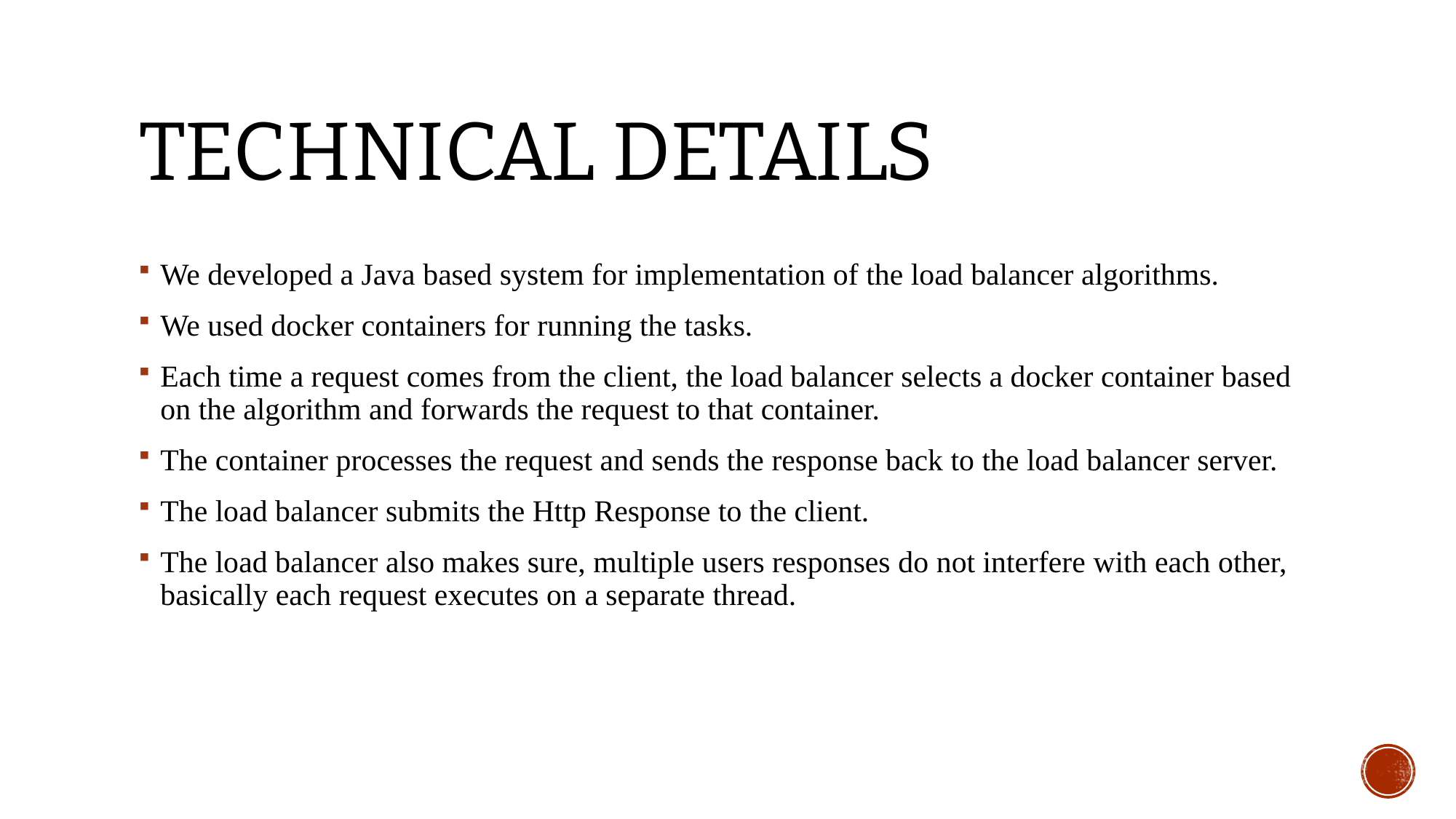

# TECHNICAL DETAILS
We developed a Java based system for implementation of the load balancer algorithms.
We used docker containers for running the tasks.
Each time a request comes from the client, the load balancer selects a docker container based on the algorithm and forwards the request to that container.
The container processes the request and sends the response back to the load balancer server.
The load balancer submits the Http Response to the client.
The load balancer also makes sure, multiple users responses do not interfere with each other, basically each request executes on a separate thread.